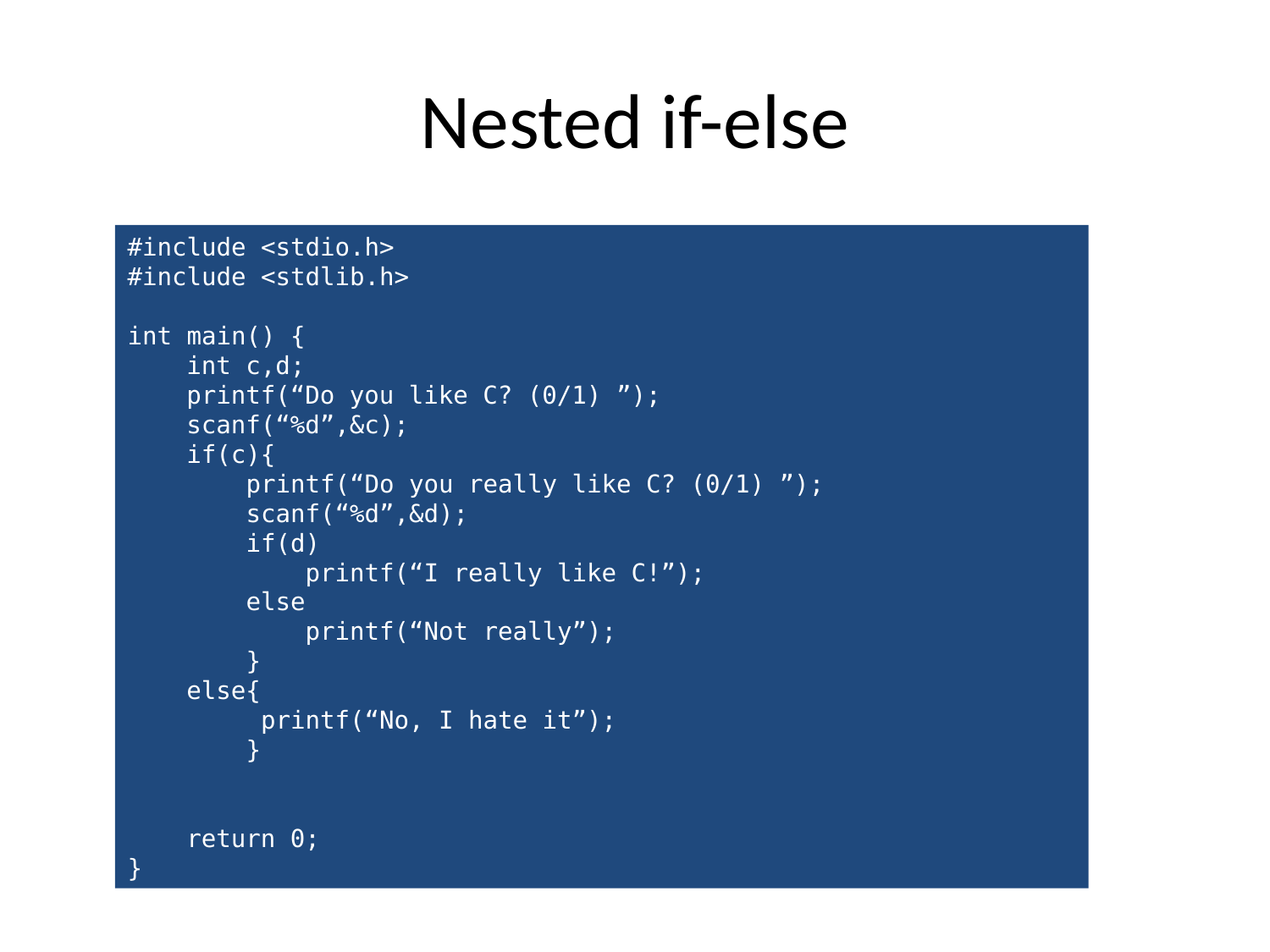

# Nested if-else
#include <stdio.h>
#include <stdlib.h>

int main() {
    int c,d;
    printf(“Do you like C? (0/1) ”);
    scanf(“%d”,&c);
    if(c){
        printf(“Do you really like C? (0/1) ”);
        scanf(“%d”,&d);
        if(d)
            printf(“I really like C!”);
        else
            printf(“Not really”);
        }
    else{
         printf(“No, I hate it”);
        }

    return 0;
}